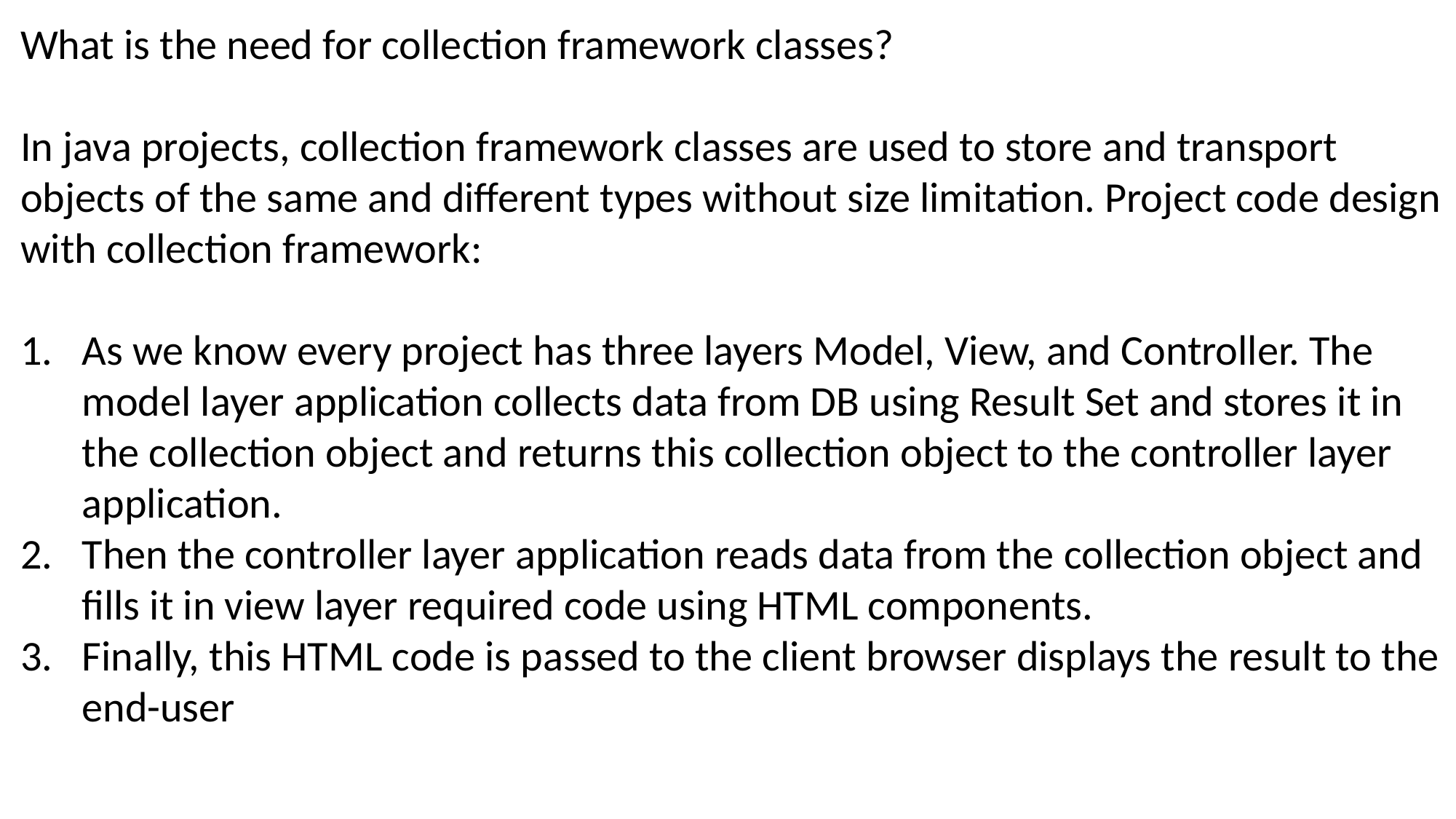

What is the need for collection framework classes?

In java projects, collection framework classes are used to store and transport objects of the same and different types without size limitation. Project code design with collection framework:

As we know every project has three layers Model, View, and Controller. The model layer application collects data from DB using Result Set and stores it in the collection object and returns this collection object to the controller layer application.
Then the controller layer application reads data from the collection object and fills it in view layer required code using HTML components.
Finally, this HTML code is passed to the client browser displays the result to the end-user